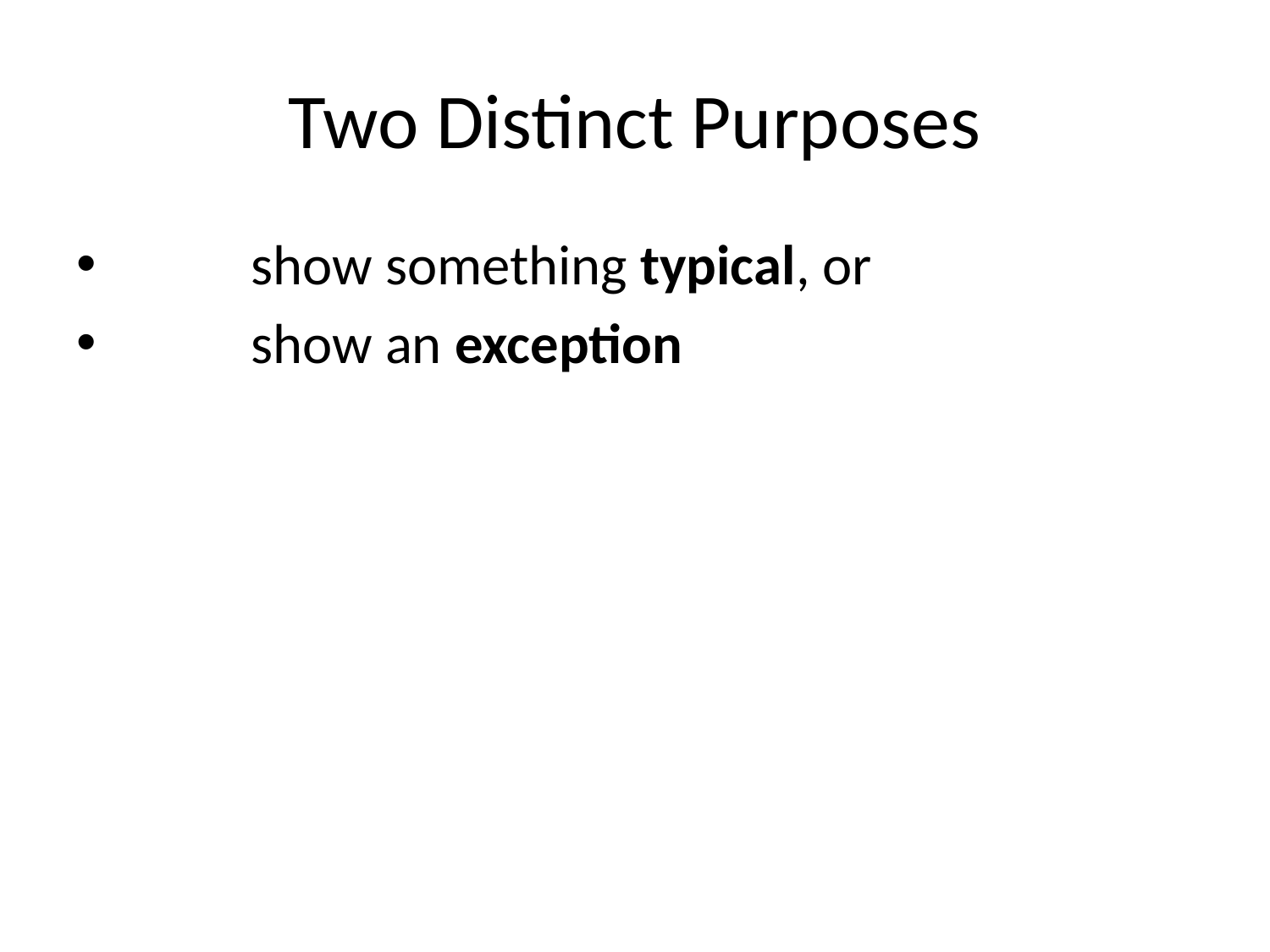

# Two Distinct Purposes
	show something typical, or
	show an exception